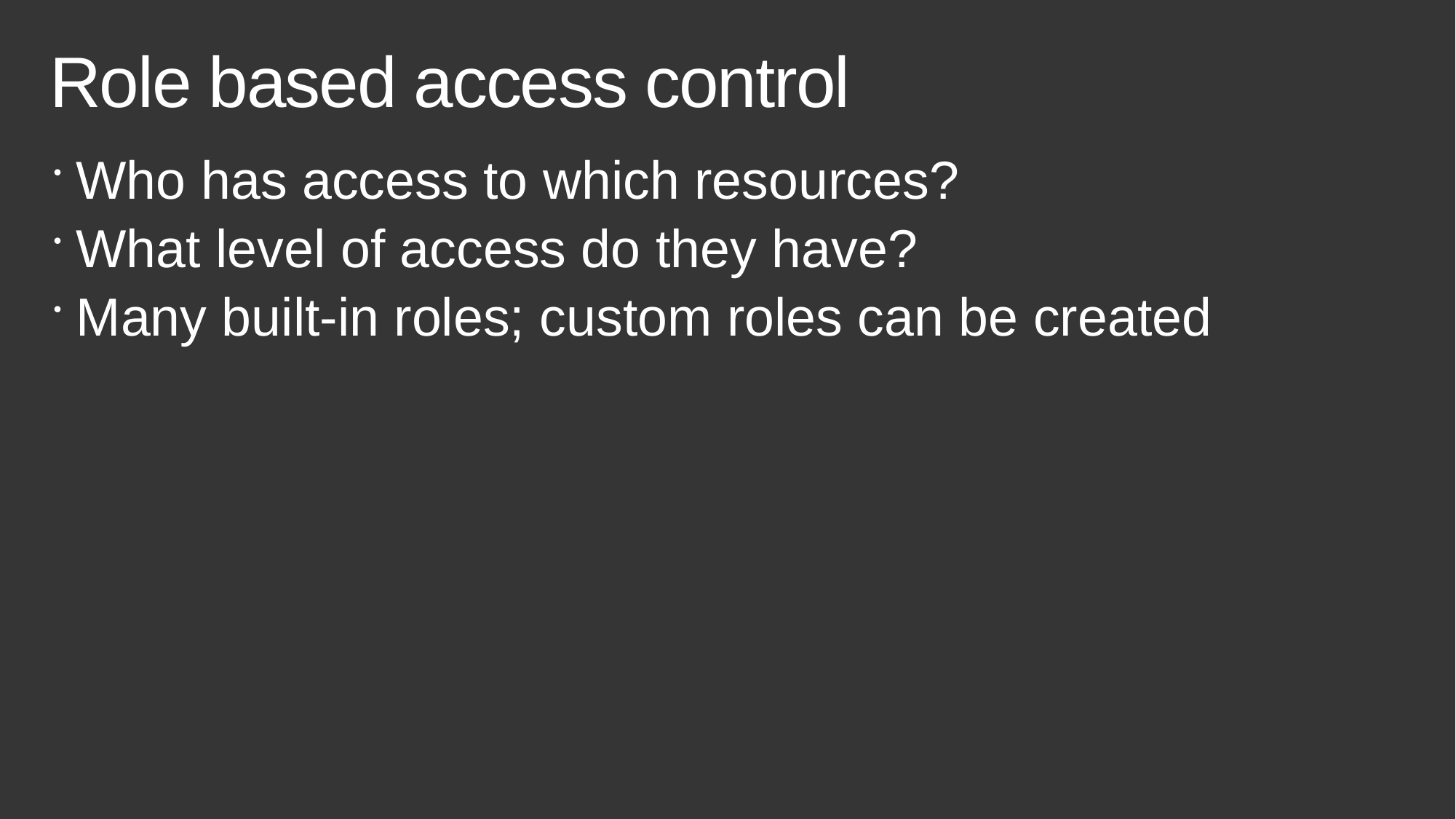

# Role based access control
Who has access to which resources?
What level of access do they have?
Many built-in roles; custom roles can be created